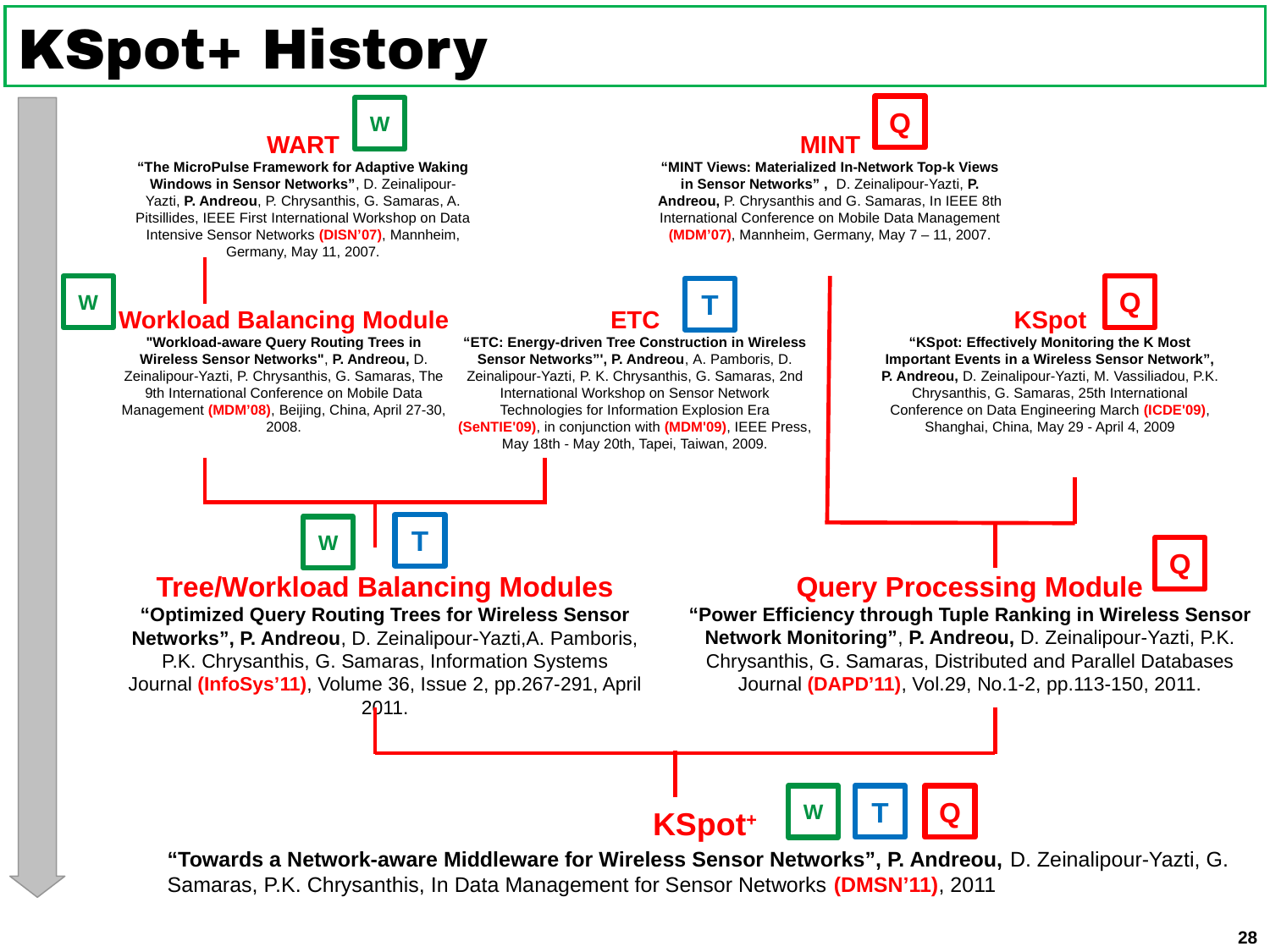

# KSpot+ History
Q

W
WART
“The MicroPulse Framework for Adaptive Waking Windows in Sensor Networks”, D. Zeinalipour-Yazti, P. Andreou, P. Chrysanthis, G. Samaras, A. Pitsillides, IEEE First International Workshop on Data Intensive Sensor Networks (DISN’07), Mannheim, Germany, May 11, 2007.
MINT
“MINT Views: Materialized In-Network Top-k Views in Sensor Networks” ,  D. Zeinalipour-Yazti, P. Andreou, P. Chrysanthis and G. Samaras, In IEEE 8th International Conference on Mobile Data Management (MDM’07), Mannheim, Germany, May 7 – 11, 2007.
W
Q
T
Workload Balancing Module
"Workload-aware Query Routing Trees in Wireless Sensor Networks", P. Andreou, D. Zeinalipour-Yazti, P. Chrysanthis, G. Samaras, The 9th International Conference on Mobile Data Management (MDM’08), Beijing, China, April 27-30, 2008.
ETC
“ETC: Energy-driven Tree Construction in Wireless Sensor Networks”', P. Andreou, A. Pamboris, D. Zeinalipour-Yazti, P. K. Chrysanthis, G. Samaras, 2nd International Workshop on Sensor Network Technologies for Information Explosion Era (SeNTIE'09), in conjunction with (MDM'09), IEEE Press, May 18th - May 20th, Tapei, Taiwan, 2009.
KSpot
“KSpot: Effectively Monitoring the K Most Important Events in a Wireless Sensor Network”, P. Andreou, D. Zeinalipour-Yazti, M. Vassiliadou, P.K. Chrysanthis, G. Samaras, 25th International Conference on Data Engineering March (ICDE'09), Shanghai, China, May 29 - April 4, 2009
T
W
Q
Tree/Workload Balancing Modules
“Optimized Query Routing Trees for Wireless Sensor Networks”, P. Andreou, D. Zeinalipour-Yazti,A. Pamboris, P.K. Chrysanthis, G. Samaras, Information Systems Journal (InfoSys’11), Volume 36, Issue 2, pp.267-291, April 2011.
Query Processing Module
“Power Efficiency through Tuple Ranking in Wireless Sensor Network Monitoring”, P. Andreou, D. Zeinalipour-Yazti, P.K. Chrysanthis, G. Samaras, Distributed and Parallel Databases Journal (DAPD’11), Vol.29, No.1-2, pp.113-150, 2011.
W
T
Q
KSpot+
“Towards a Network-aware Middleware for Wireless Sensor Networks”, P. Andreou, D. Zeinalipour-Yazti, G. Samaras, P.K. Chrysanthis, In Data Management for Sensor Networks (DMSN’11), 2011
28